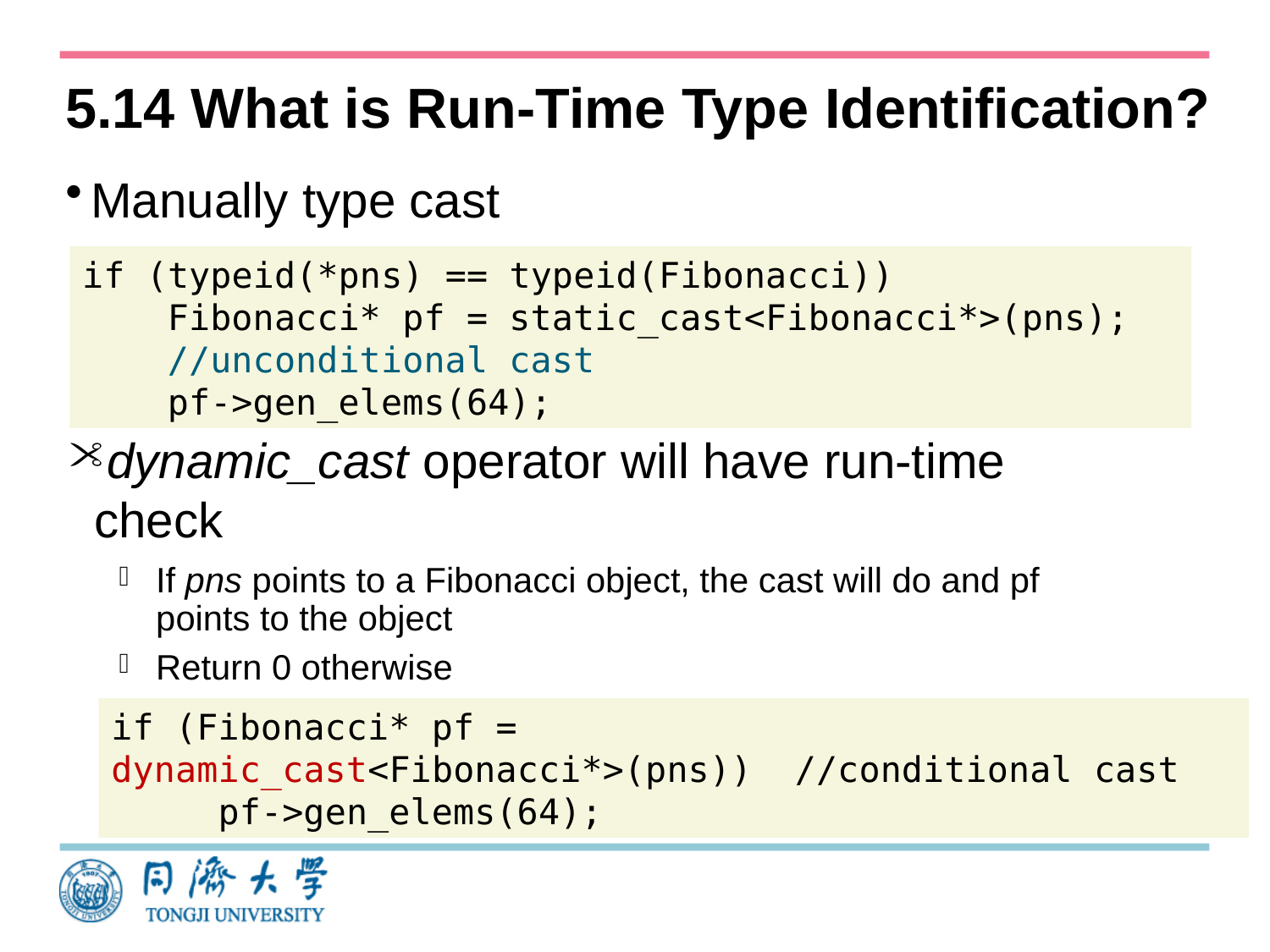

# 5.14 What is Run-Time Type Identification?
Manually type cast
if (typeid(*pns) == typeid(Fibonacci))
    Fibonacci* pf = static_cast<Fibonacci*>(pns);
    //unconditional cast
    pf->gen_elems(64);
dynamic_cast operator will have run-time check
If pns points to a Fibonacci object, the cast will do and pf points to the object
Return 0 otherwise
if (Fibonacci* pf = dynamic_cast<Fibonacci*>(pns))  //conditional cast
     pf->gen_elems(64);